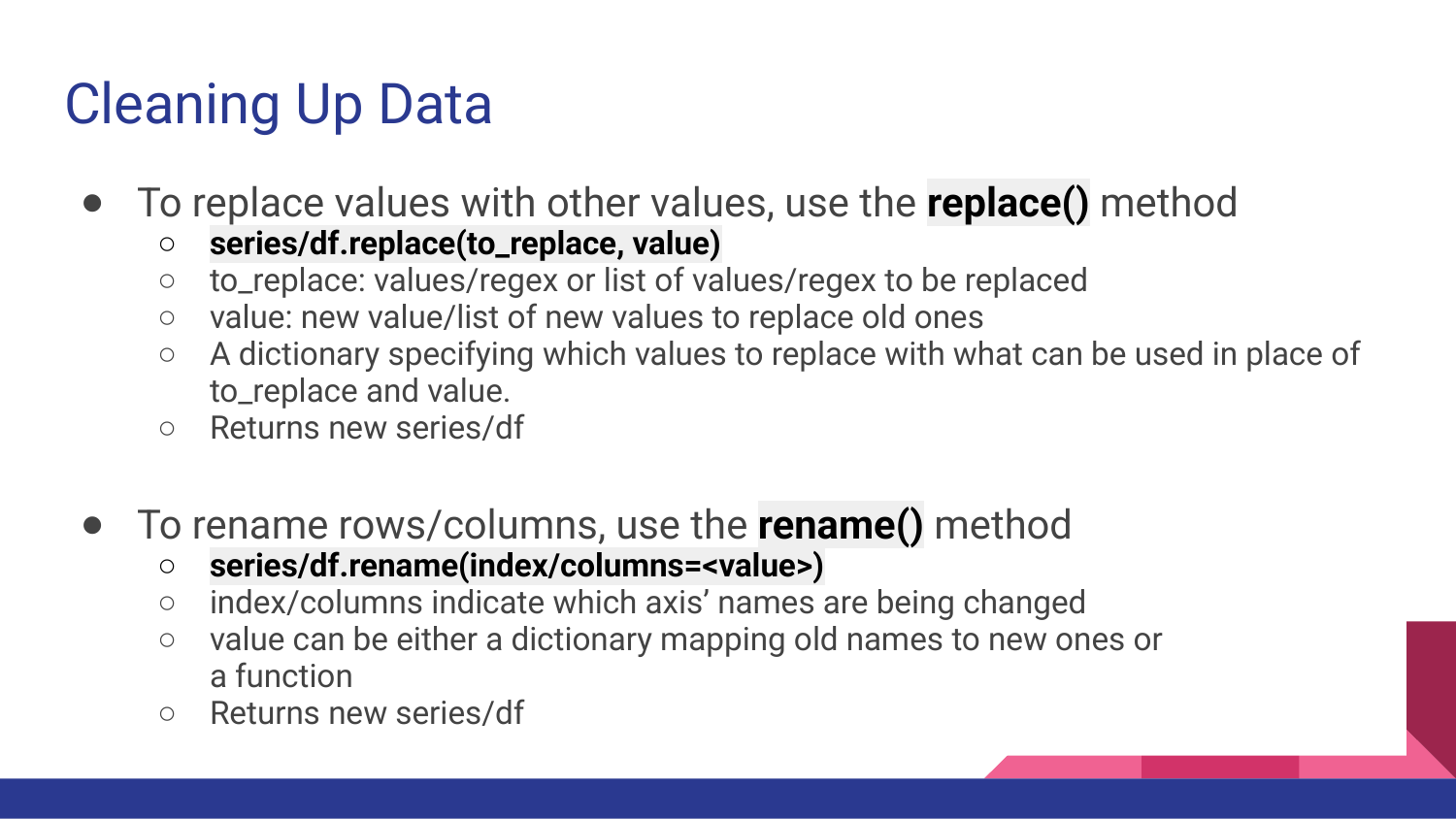

# Cleaning Up Data
To replace values with other values, use the replace() method
series/df.replace(to_replace, value)
to_replace: values/regex or list of values/regex to be replaced
value: new value/list of new values to replace old ones
A dictionary specifying which values to replace with what can be used in place of to_replace and value.
Returns new series/df

To rename rows/columns, use the rename() method
series/df.rename(index/columns=<value>)
index/columns indicate which axis’ names are being changed
value can be either a dictionary mapping old names to new ones or
a function
Returns new series/df